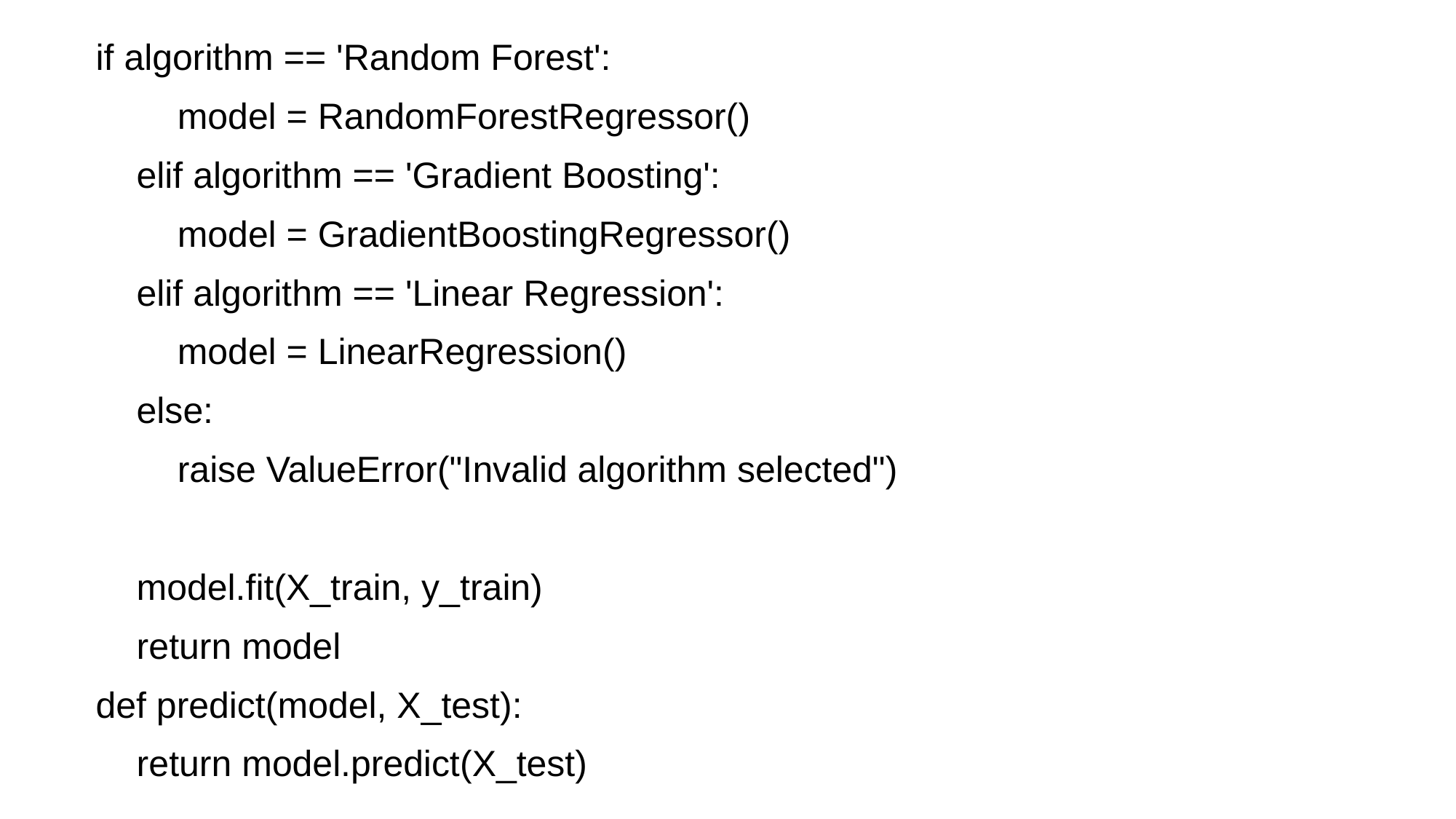

if algorithm == 'Random Forest':
        model = RandomForestRegressor()
    elif algorithm == 'Gradient Boosting':
        model = GradientBoostingRegressor()
    elif algorithm == 'Linear Regression':
        model = LinearRegression()
    else:
        raise ValueError("Invalid algorithm selected")

    model.fit(X_train, y_train)
    return model
def predict(model, X_test):
    return model.predict(X_test)